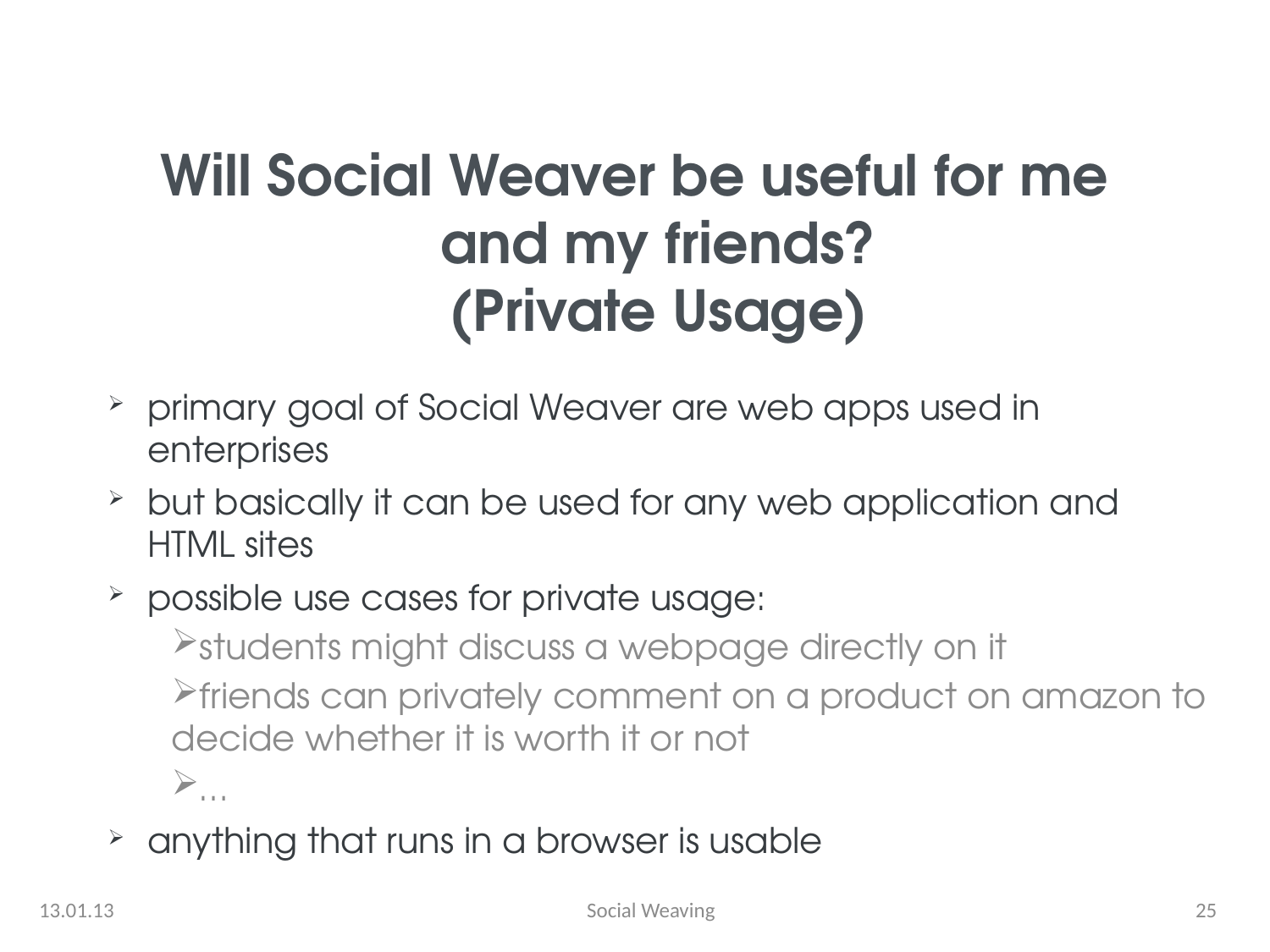

# Will Social Weaver be useful for me and my friends? (Private Usage)
primary goal of Social Weaver are web apps used in enterprises
but basically it can be used for any web application and HTML sites
possible use cases for private usage:
students might discuss a webpage directly on it
friends can privately comment on a product on amazon to decide whether it is worth it or not
…
anything that runs in a browser is usable

13.01.13
Social Weaving
25